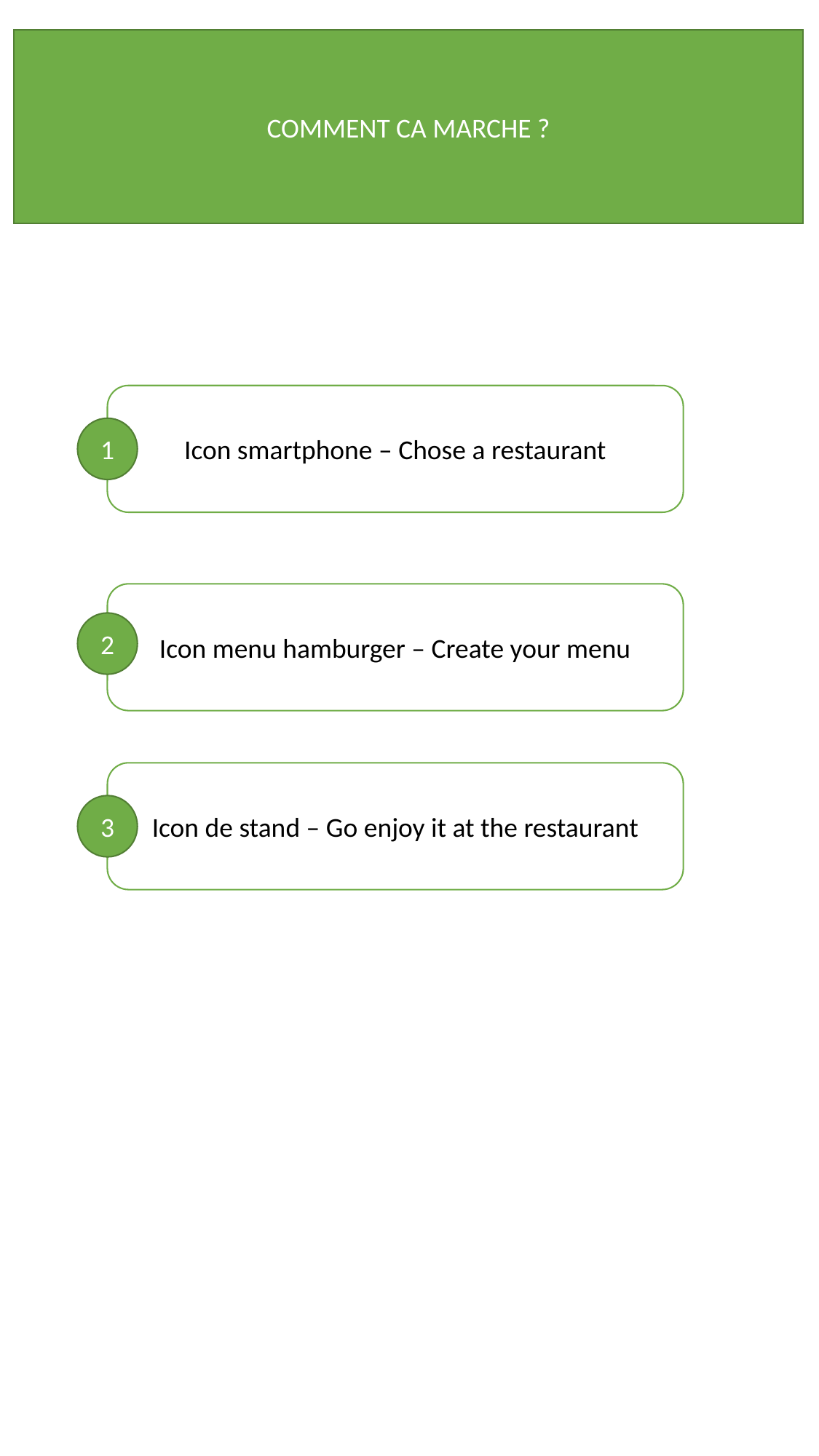

COMMENT CA MARCHE ?
Icon smartphone – Chose a restaurant
1
Icon menu hamburger – Create your menu
2
Icon de stand – Go enjoy it at the restaurant
3